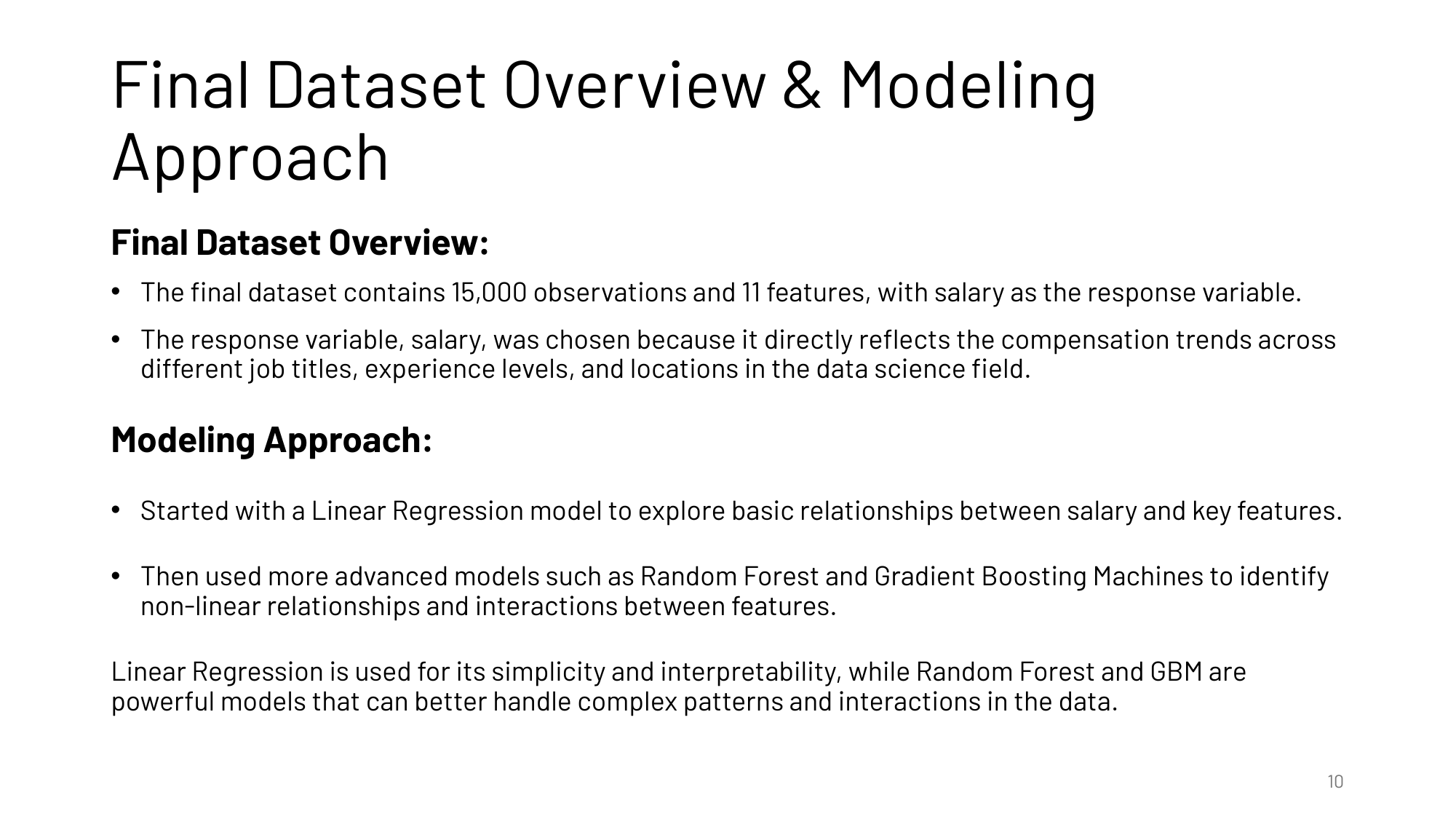

10
# Final Dataset Overview & Modeling Approach
Final Dataset Overview:
The final dataset contains 15,000 observations and 11 features, with salary as the response variable.
The response variable, salary, was chosen because it directly reflects the compensation trends across different job titles, experience levels, and locations in the data science field.
Modeling Approach:
Started with a Linear Regression model to explore basic relationships between salary and key features.
Then used more advanced models such as Random Forest and Gradient Boosting Machines to identify non-linear relationships and interactions between features.
Linear Regression is used for its simplicity and interpretability, while Random Forest and GBM are powerful models that can better handle complex patterns and interactions in the data.